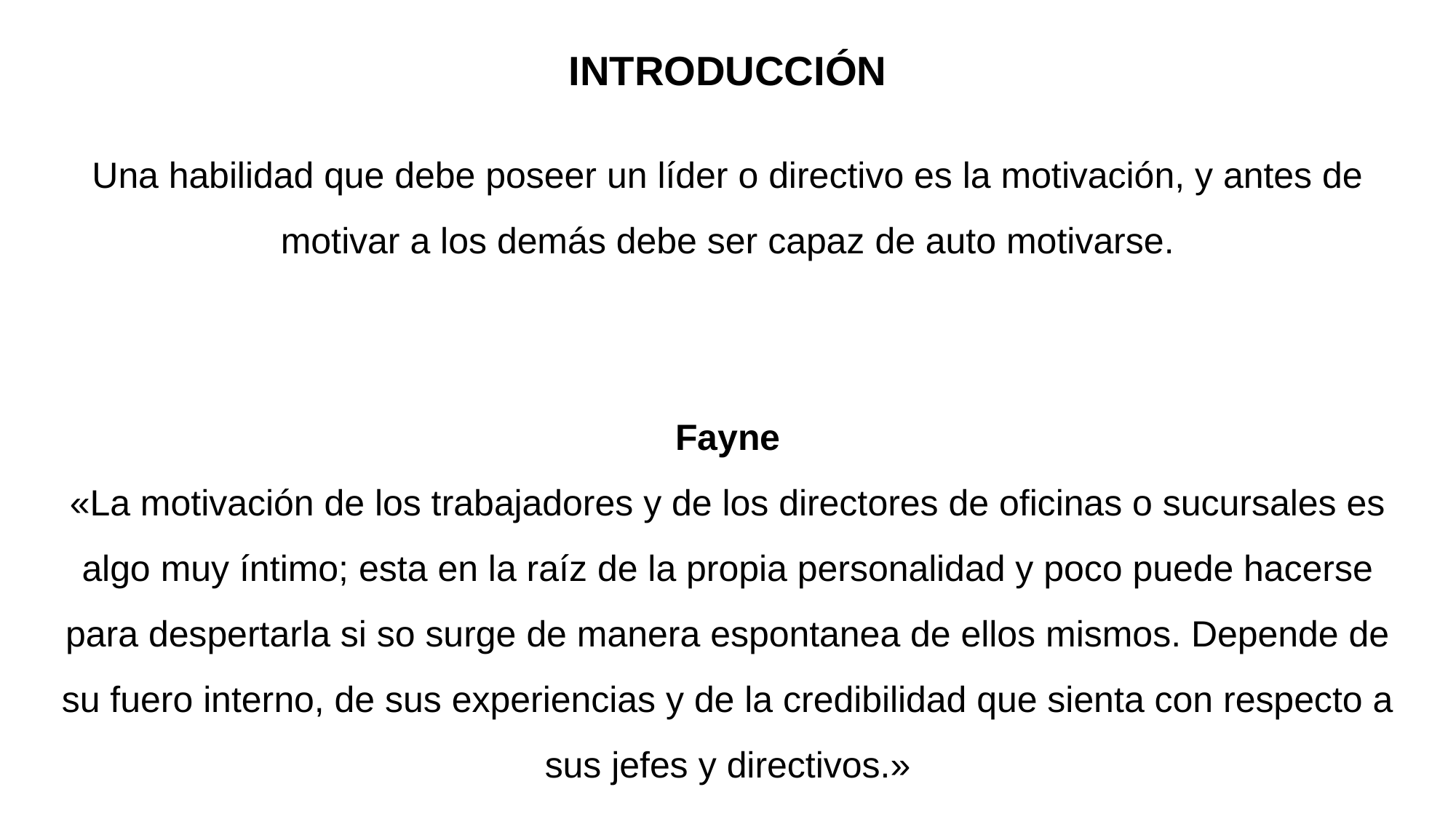

# INTRODUCCIÓN
Una habilidad que debe poseer un líder o directivo es la motivación, y antes de motivar a los demás debe ser capaz de auto motivarse.

Fayne
«La motivación de los trabajadores y de los directores de oficinas o sucursales es algo muy íntimo; esta en la raíz de la propia personalidad y poco puede hacerse para despertarla si so surge de manera espontanea de ellos mismos. Depende de su fuero interno, de sus experiencias y de la credibilidad que sienta con respecto a sus jefes y directivos.»